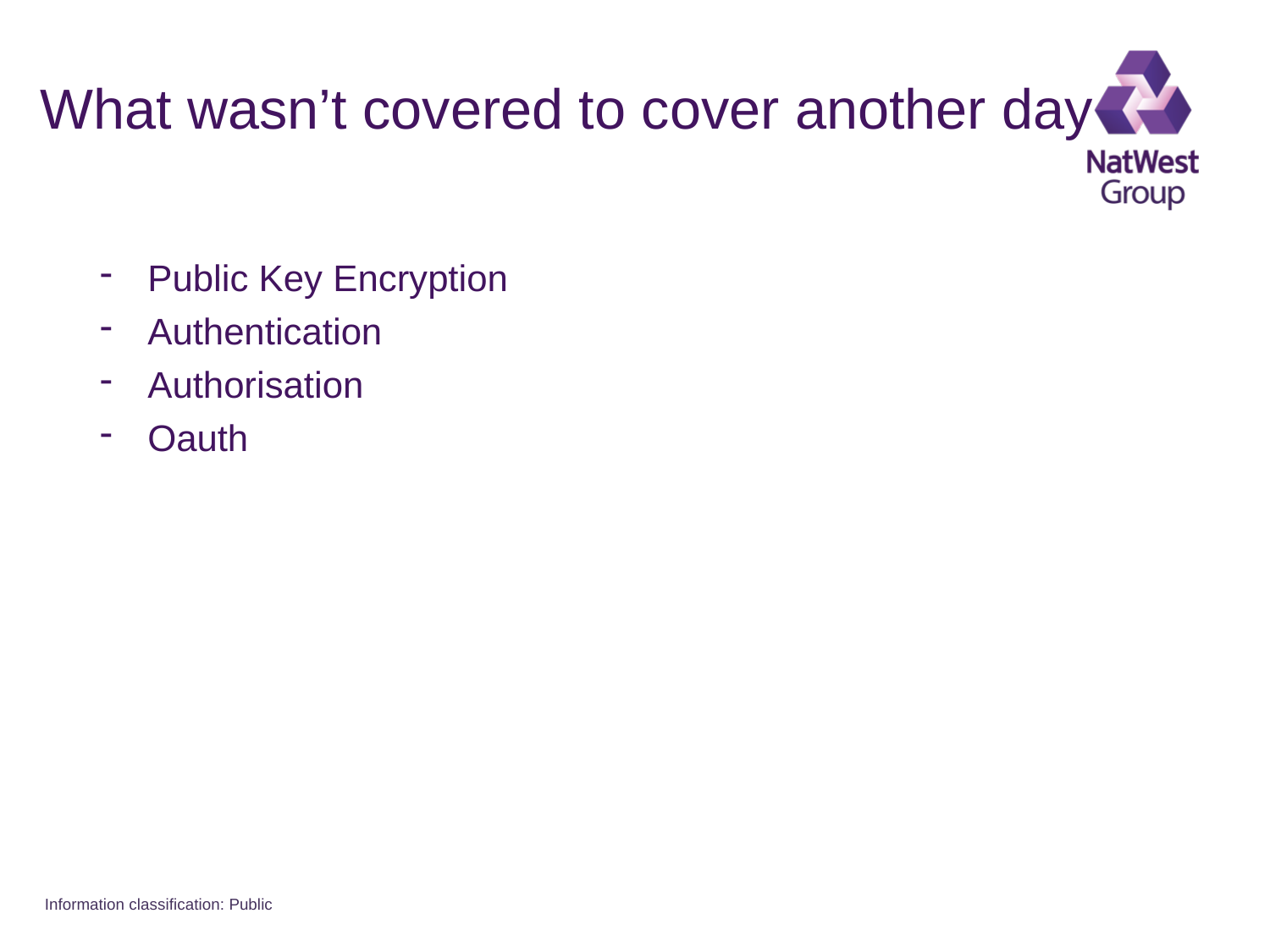

# What wasn’t covered to cover another day
Public Key Encryption
Authentication
Authorisation
Oauth